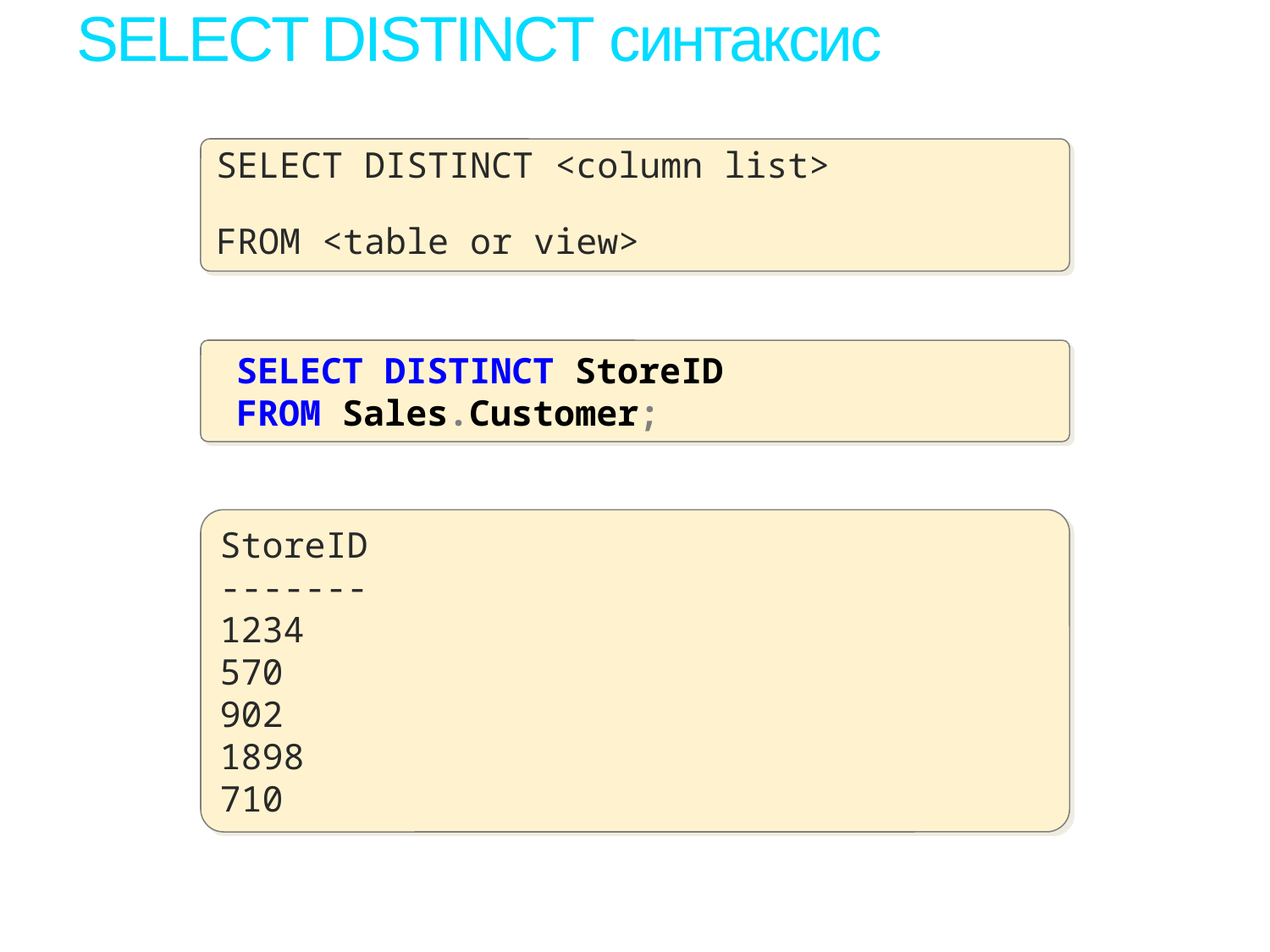

# SELECT DISTINCT синтаксис
SELECT DISTINCT <column list>

FROM <table or view>
 SELECT DISTINCT StoreID
 FROM Sales.Customer;
StoreID
-------
1234
570
902
1898
710